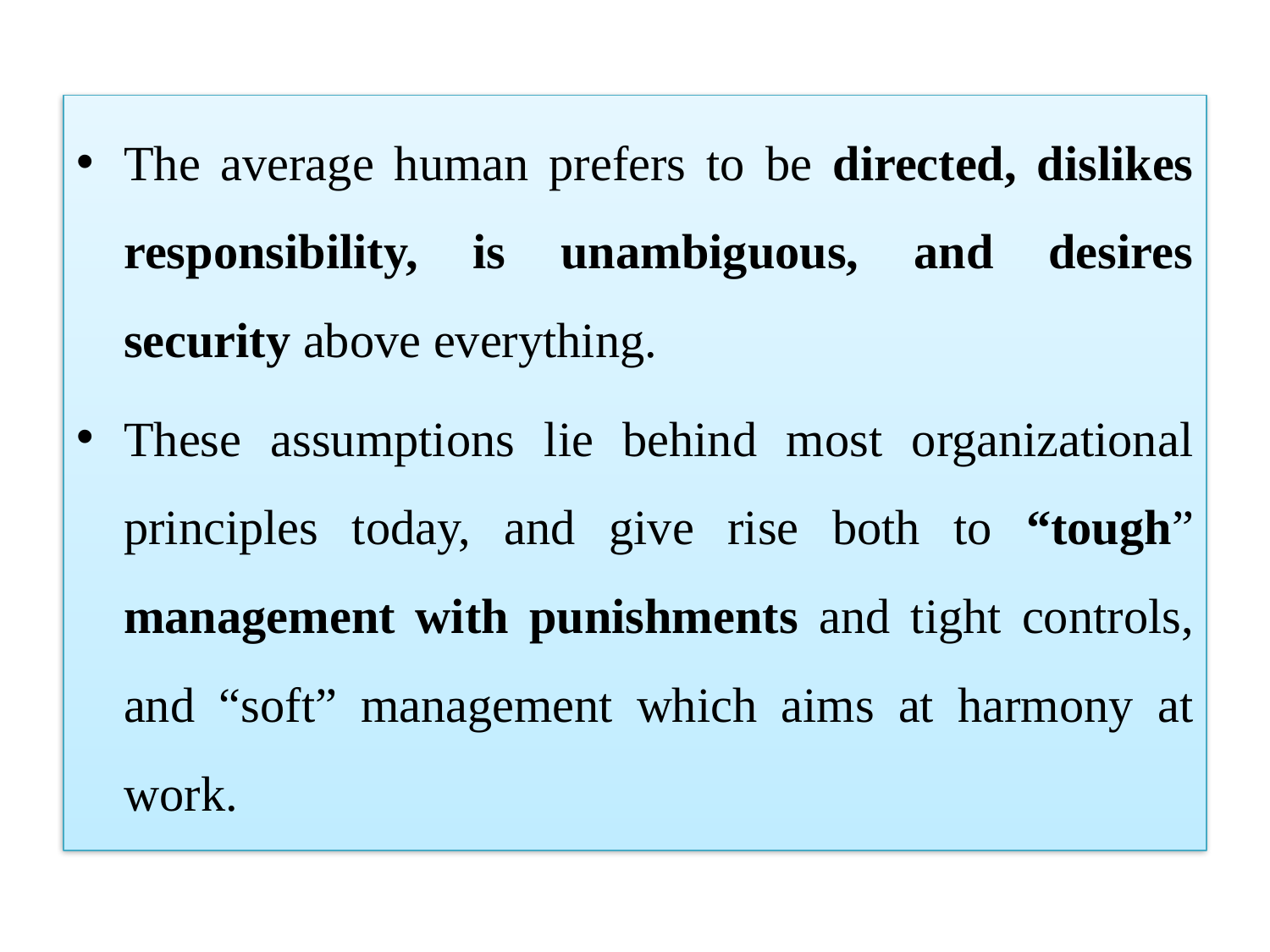

The average human prefers to be directed, dislikes responsibility, is unambiguous, and desires security above everything.
These assumptions lie behind most organizational principles today, and give rise both to “tough” management with punishments and tight controls, and “soft” management which aims at harmony at work.